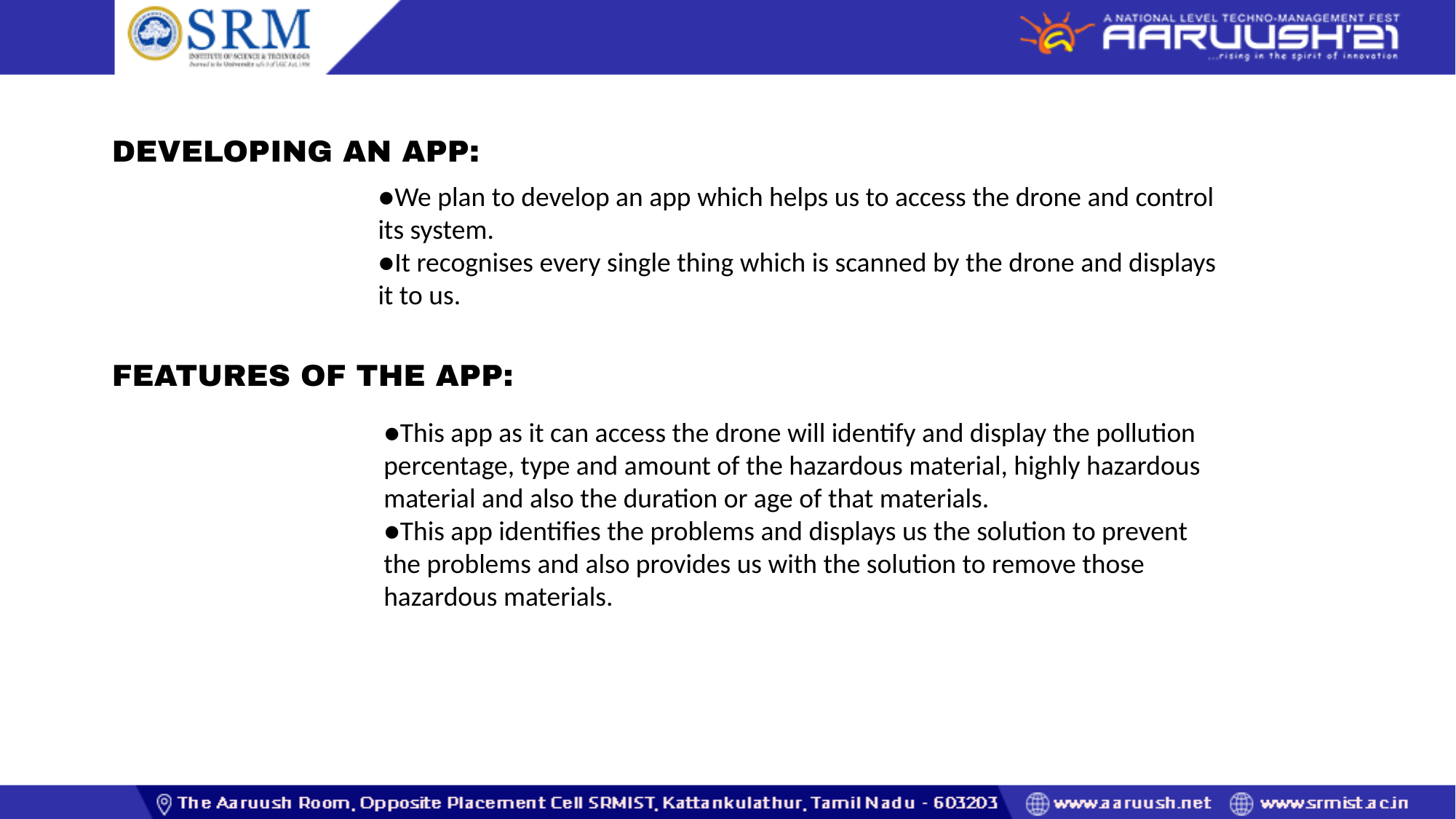

DEVELOPING AN APP:
●We plan to develop an app which helps us to access the drone and control its system.
●It recognises every single thing which is scanned by the drone and displays it to us.
FEATURES OF THE APP:
●This app as it can access the drone will identify and display the pollution percentage, type and amount of the hazardous material, highly hazardous material and also the duration or age of that materials.
●This app identifies the problems and displays us the solution to prevent the problems and also provides us with the solution to remove those hazardous materials.